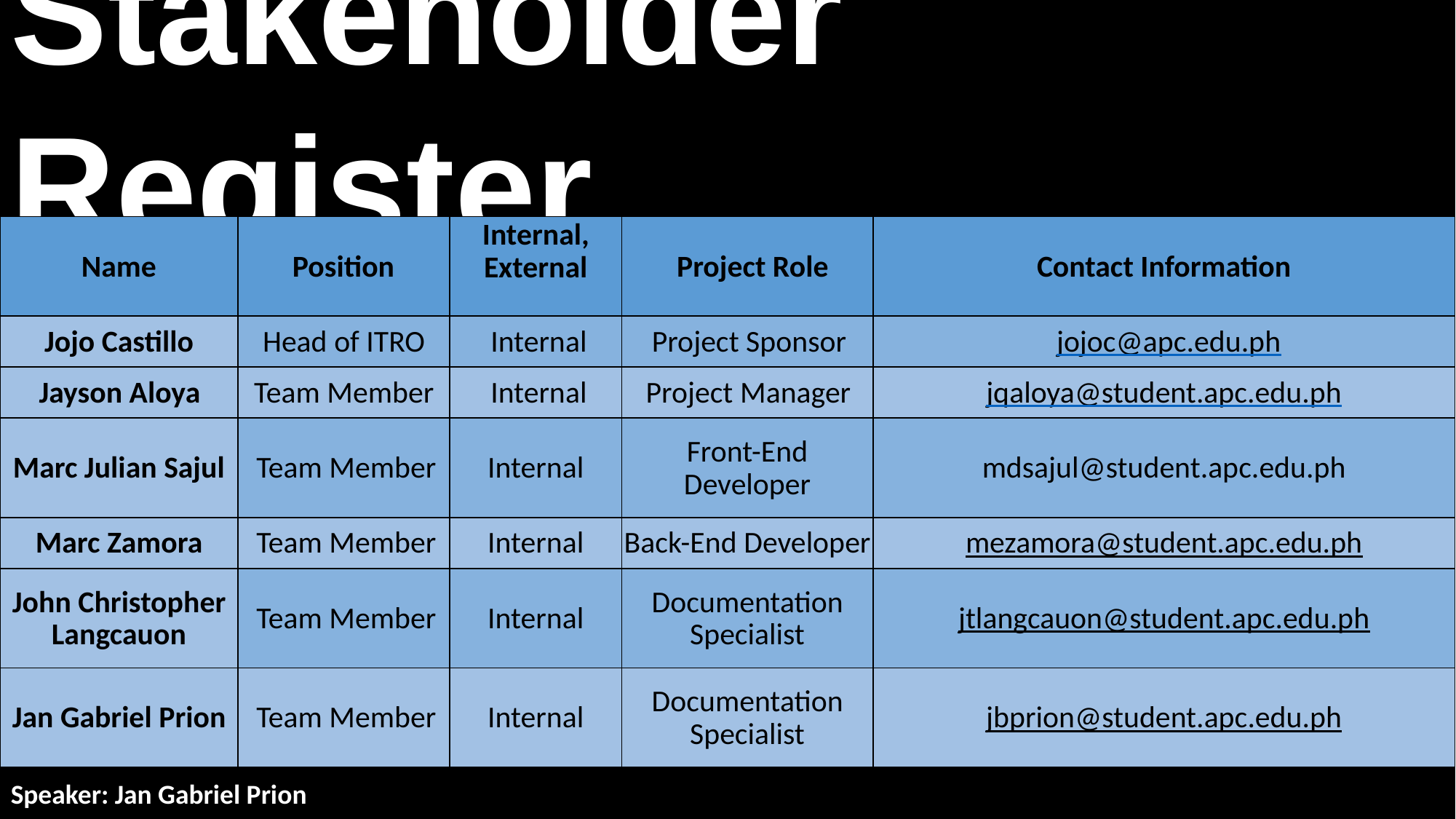

Stakeholder Register
| Name | Position | Internal, External | Project Role | Contact Information |
| --- | --- | --- | --- | --- |
| Jojo Castillo | Head of ITRO | Internal | Project Sponsor | jojoc@apc.edu.ph |
| Jayson Aloya | Team Member | Internal | Project Manager | jqaloya@student.apc.edu.ph |
| Marc Julian Sajul | Team Member | Internal | Front-End Developer | mdsajul@student.apc.edu.ph |
| Marc Zamora | Team Member | Internal | Back-End Developer | mezamora@student.apc.edu.ph |
| John Christopher Langcauon | Team Member | Internal | Documentation Specialist | jtlangcauon@student.apc.edu.ph |
| Jan Gabriel Prion | Team Member | Internal | Documentation Specialist | jbprion@student.apc.edu.ph |
Speaker: Jan Gabriel Prion